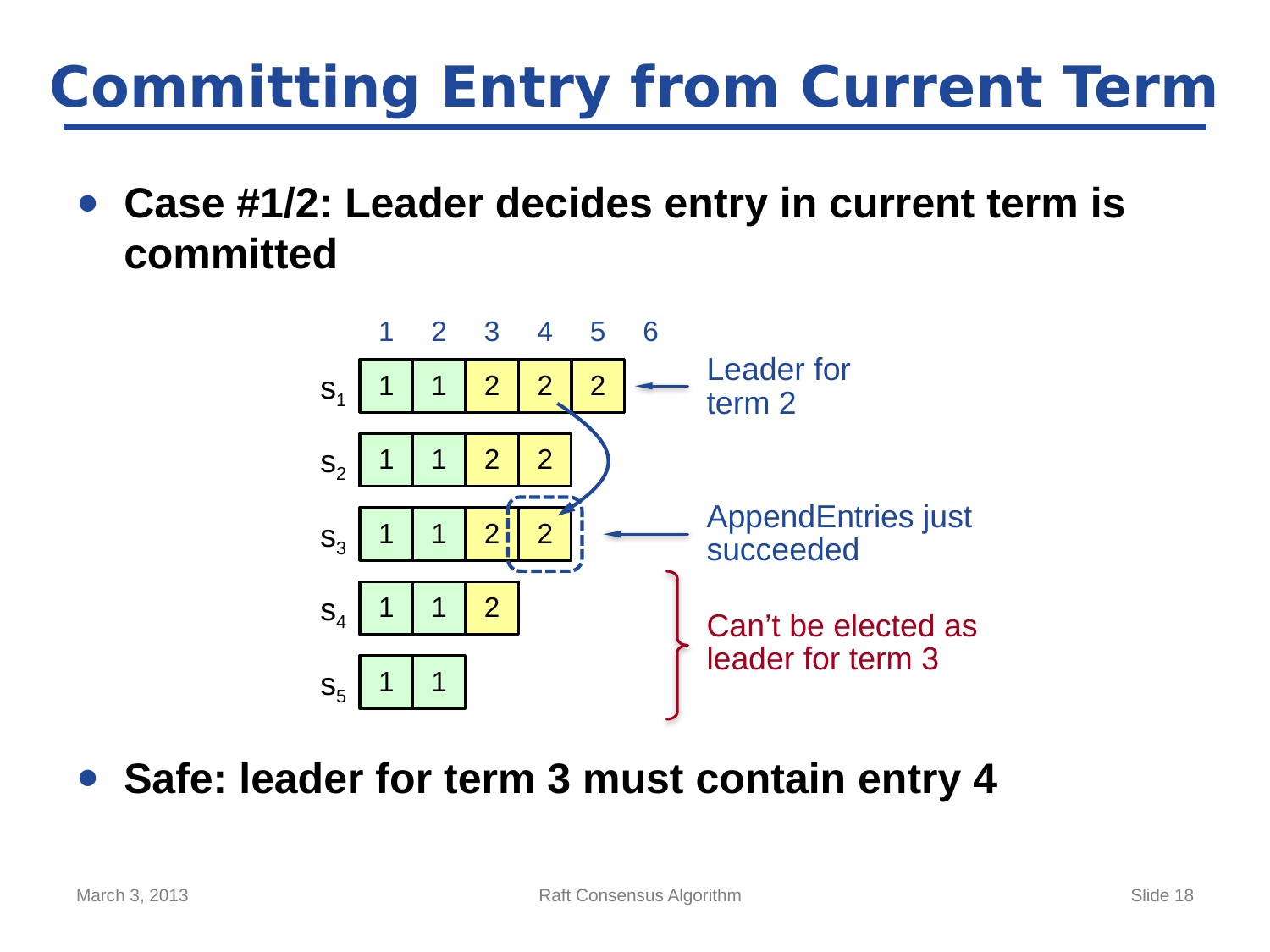

# Committing Entry from Current Term
Case #1/2: Leader decides entry in current term is committed

Safe: leader for term 3 must contain entry 4
1
2
3
4
5
6
Leader for
term 2
1
1
2
2
2
s1

1
1
2
2
s2

AppendEntries just
succeeded
1
1
2
2
s3

1
1
2
s4
Can’t be elected as
leader for term 3
1
1
s5
March 3, 2013
Raft Consensus Algorithm
Slide 18